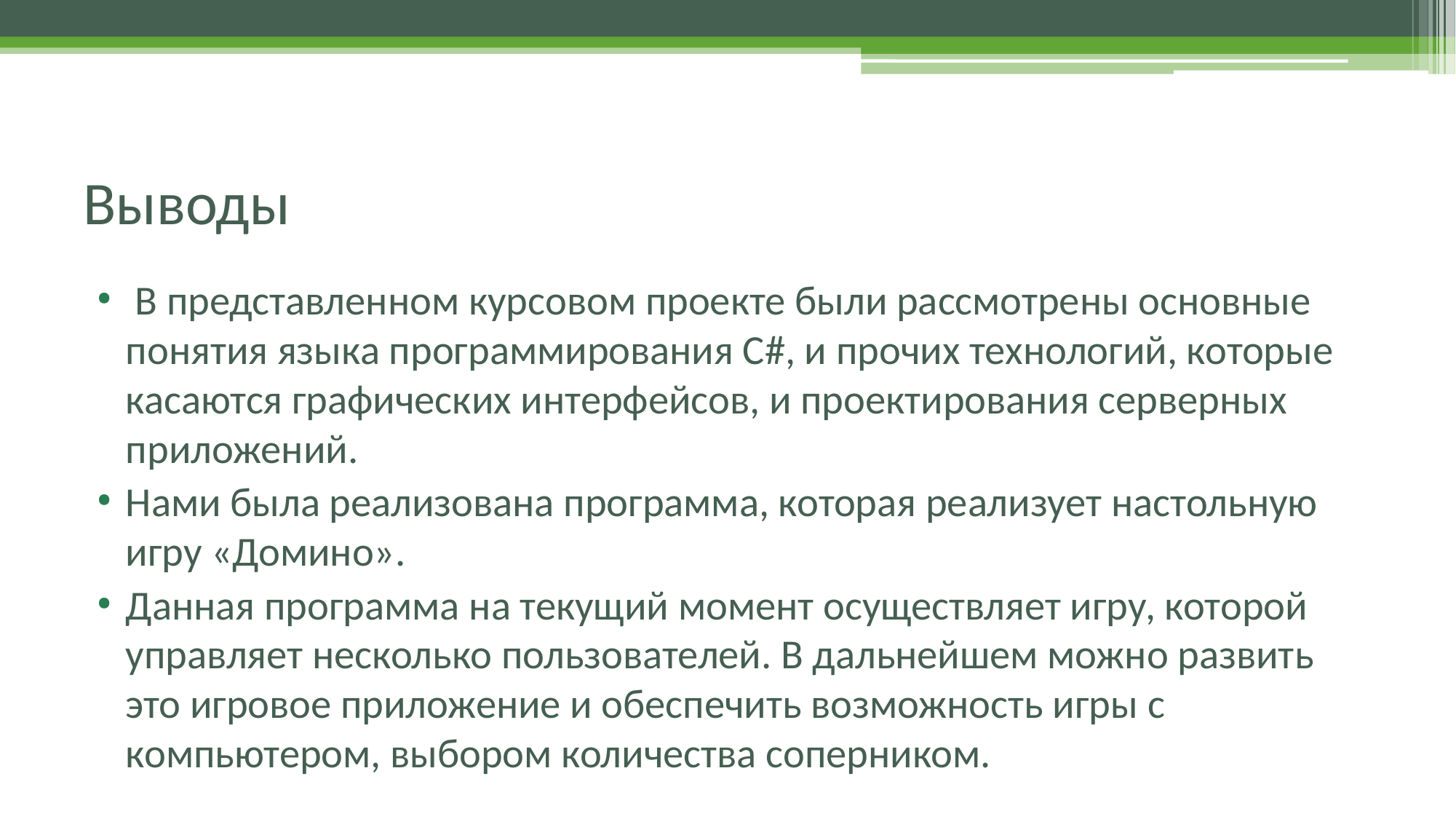

# Выводы
 В представленном курсовом проекте были рассмотрены основные понятия языка программирования C#, и прочих технологий, которые касаются графических интерфейсов, и проектирования серверных приложений.
Нами была реализована программа, которая реализует настольную игру «Домино».
Данная программа на текущий момент осуществляет игру, которой управляет несколько пользователей. В дальнейшем можно развить это игровое приложение и обеспечить возможность игры с компьютером, выбором количества соперником.